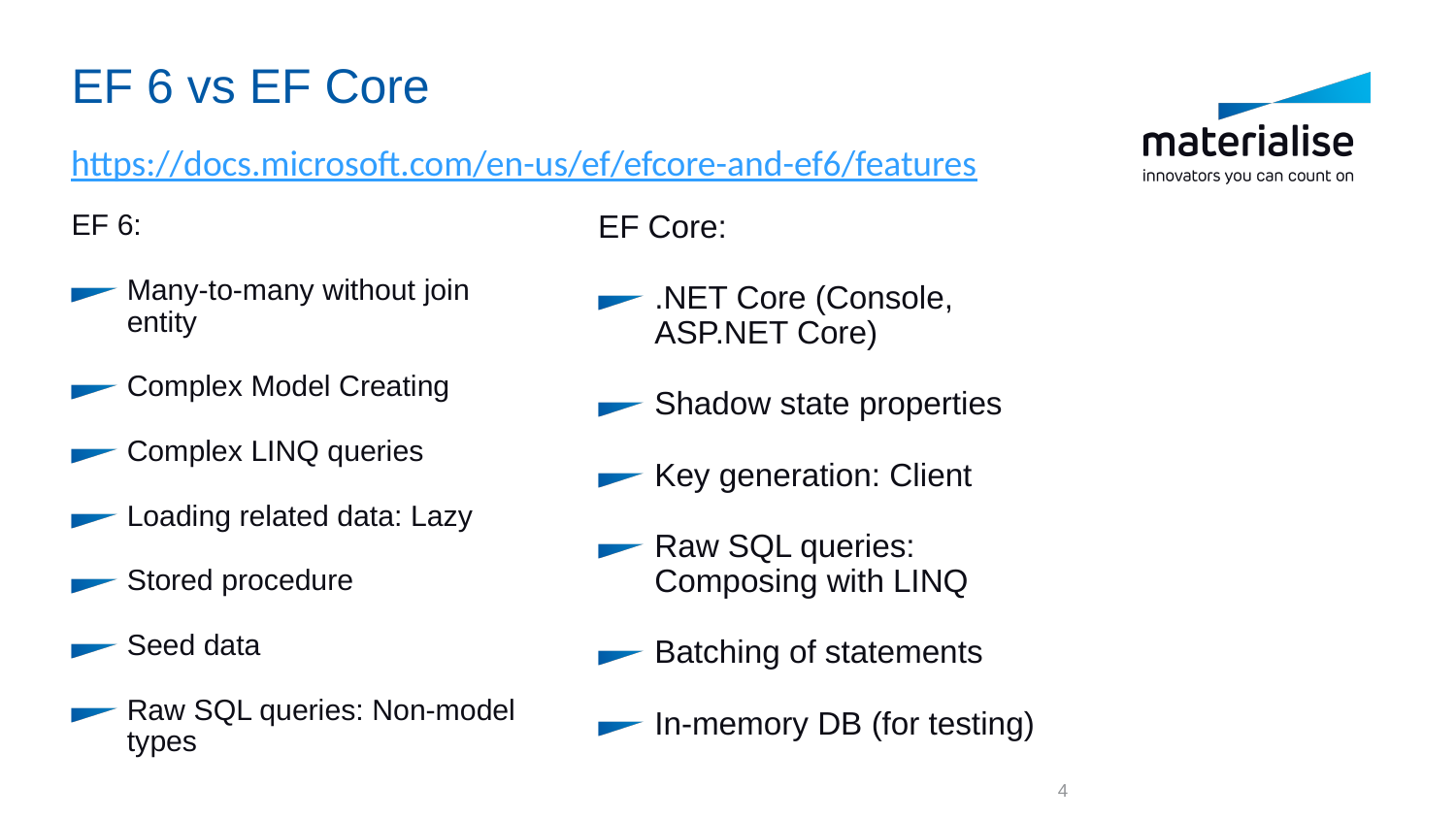

# EF 6 vs EF Core
https://docs.microsoft.com/en-us/ef/efcore-and-ef6/features
EF 6:
Many-to-many without join entity
Complex Model Creating
Complex LINQ queries
Loading related data: Lazy
Stored procedure
Seed data
Raw SQL queries: Non-model types
EF Core:
.NET Core (Console, ASP.NET Core)
Shadow state properties
Key generation: Client
Raw SQL queries: Composing with LINQ
Batching of statements
In-memory DB (for testing)

4